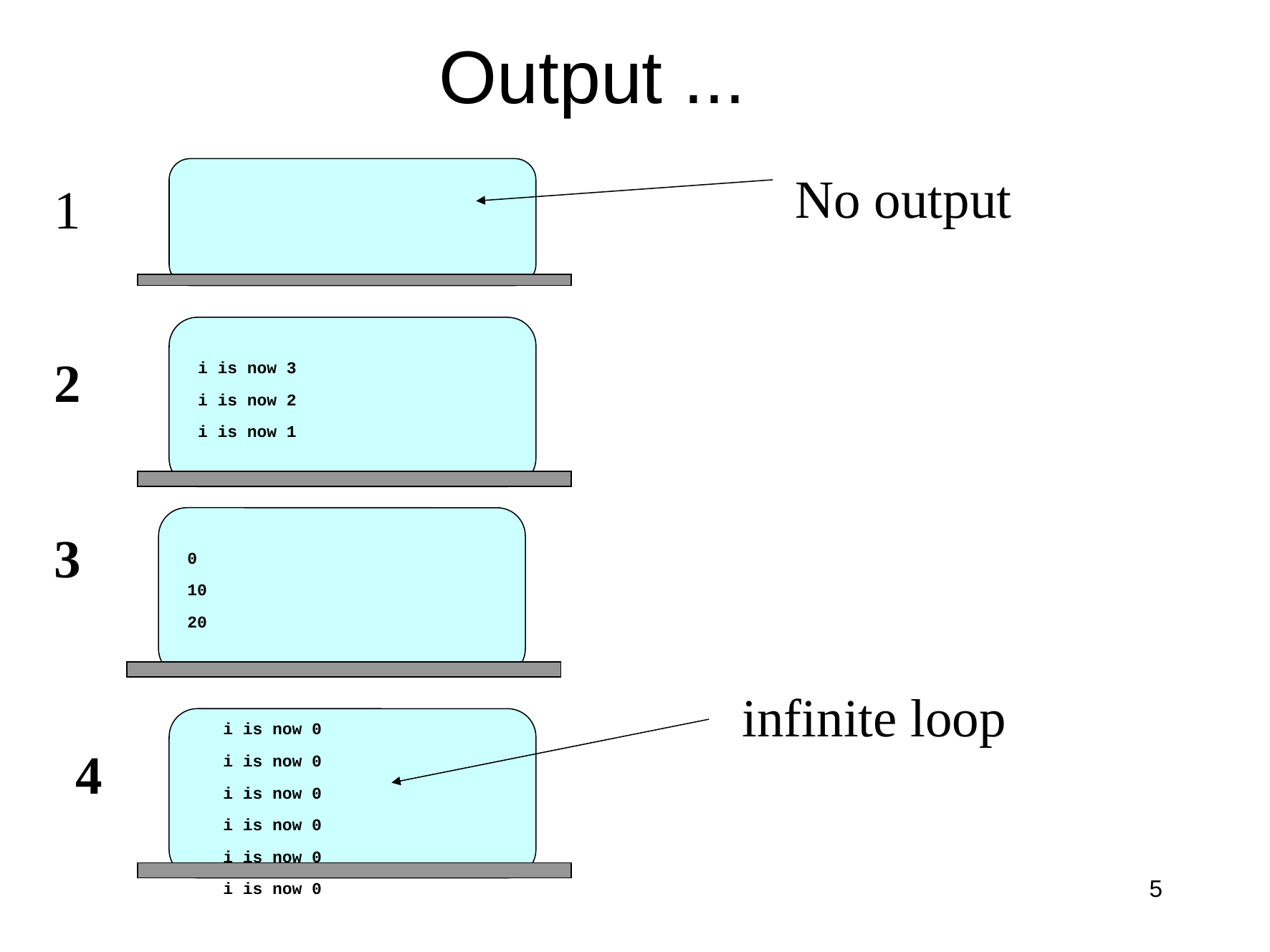

# Output ...

No output
1

 i is now 3
 i is now 2
 i is now 1

2
 0
 10
 20

3
infinite loop

 i is now 0
 i is now 0
 i is now 0
 i is now 0
 i is now 0
 i is now 0
4
5